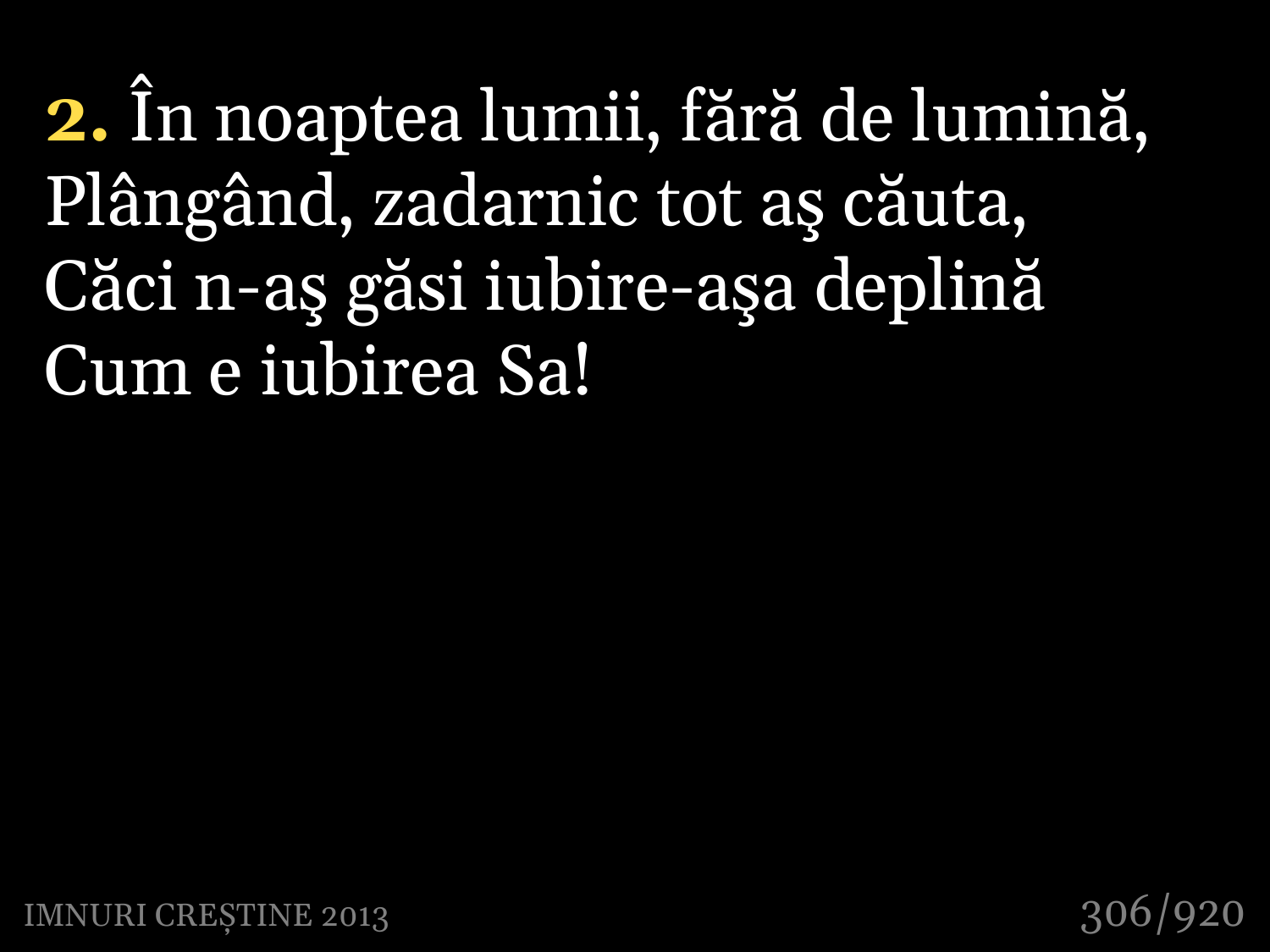

2. În noaptea lumii, fără de lumină,
Plângând, zadarnic tot aş căuta,
Căci n-aş găsi iubire-aşa deplină
Cum e iubirea Sa!
306/920
IMNURI CREȘTINE 2013